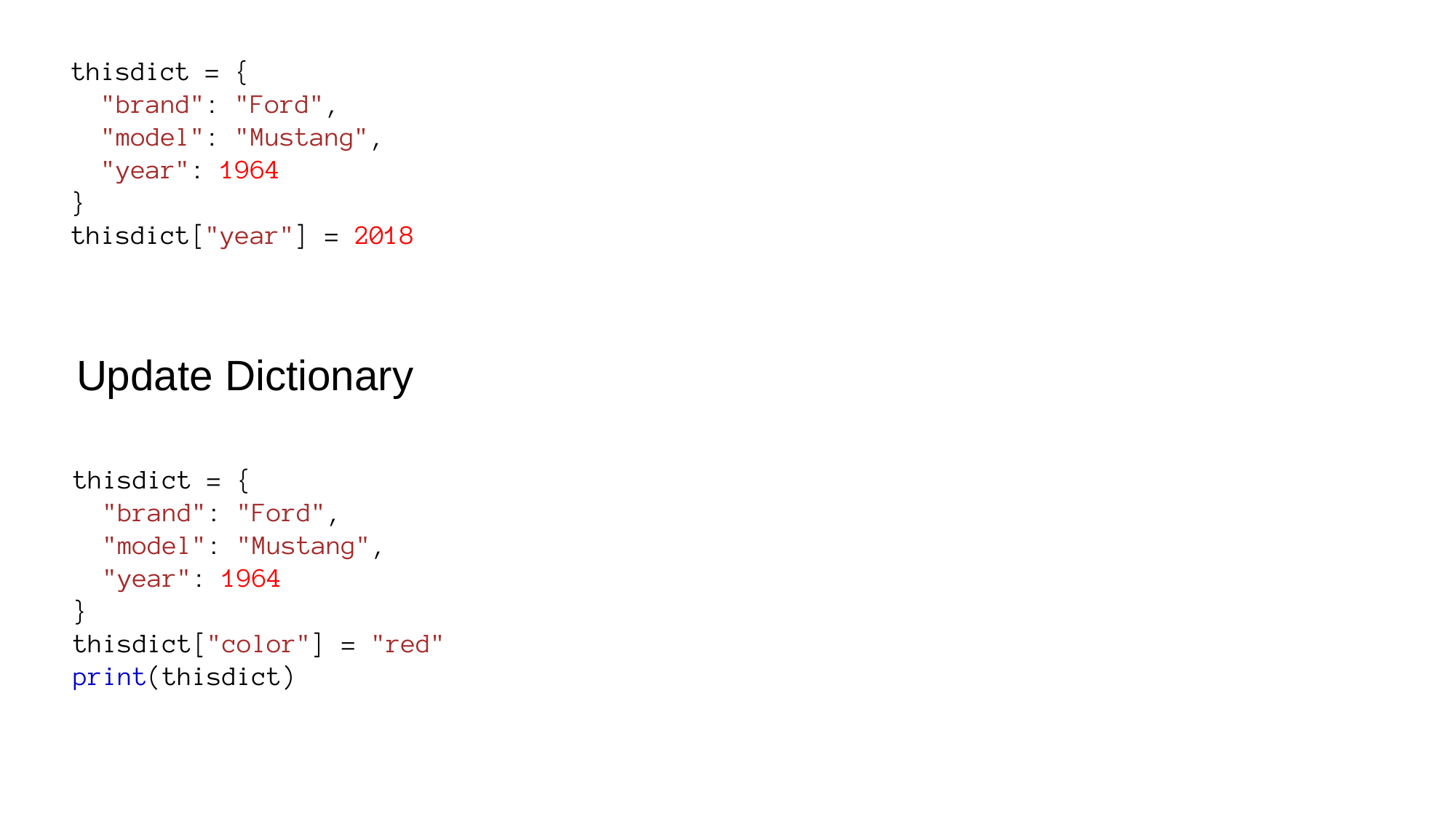

thisdict = {
  "brand": "Ford",
  "model": "Mustang",
  "year": 1964
}
thisdict["year"] = 2018
Update Dictionary
thisdict = {
  "brand": "Ford",
  "model": "Mustang",
  "year": 1964
}
thisdict["color"] = "red"
print(thisdict)